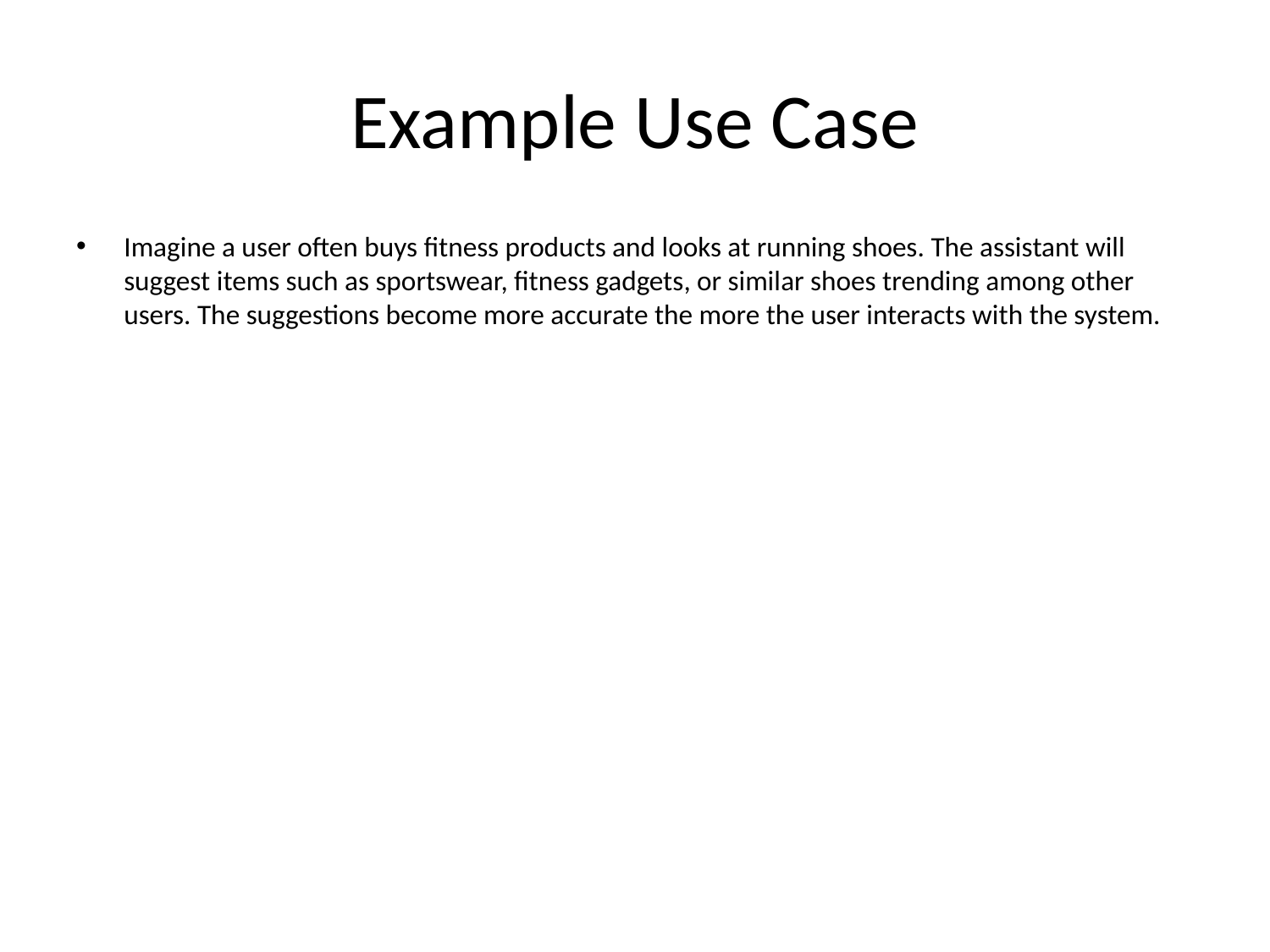

# Example Use Case
Imagine a user often buys fitness products and looks at running shoes. The assistant will suggest items such as sportswear, fitness gadgets, or similar shoes trending among other users. The suggestions become more accurate the more the user interacts with the system.